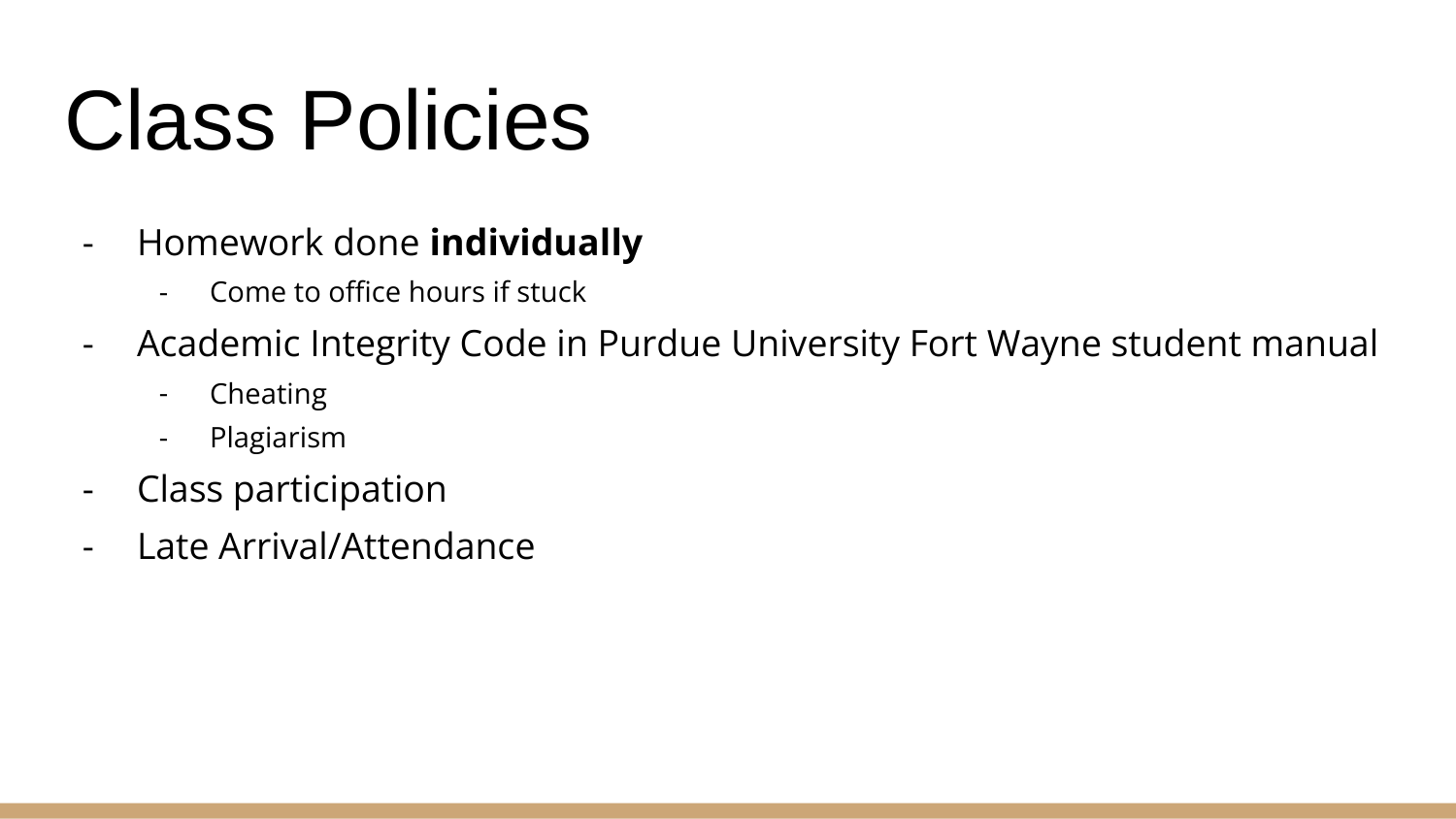

# Class Policies
Homework done individually
Come to office hours if stuck
Academic Integrity Code in Purdue University Fort Wayne student manual
Cheating
Plagiarism
Class participation
Late Arrival/Attendance